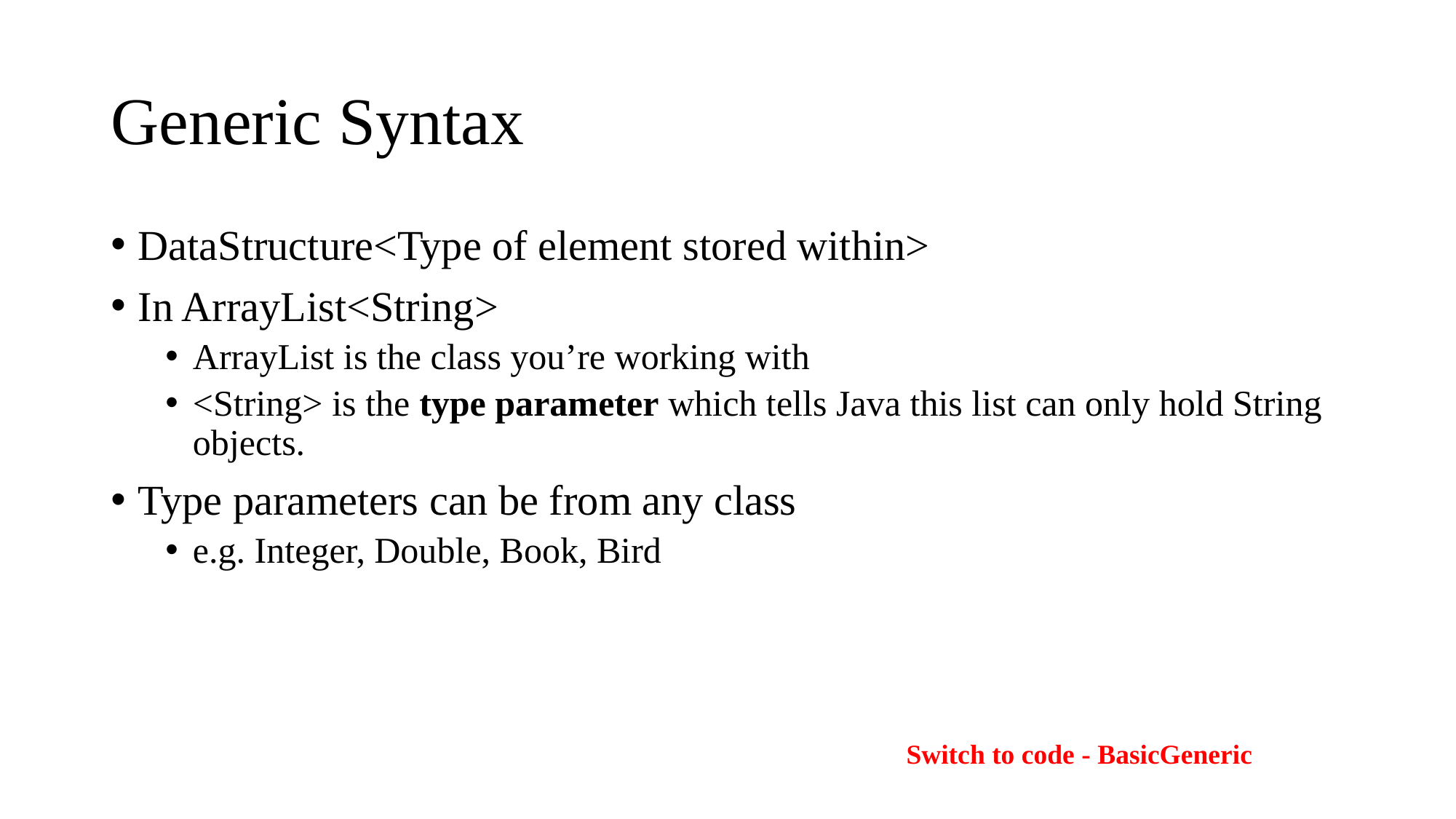

# Generic Syntax
DataStructure<Type of element stored within>
In ArrayList<String>
ArrayList is the class you’re working with
<String> is the type parameter which tells Java this list can only hold String objects.
Type parameters can be from any class
e.g. Integer, Double, Book, Bird
Switch to code - BasicGeneric